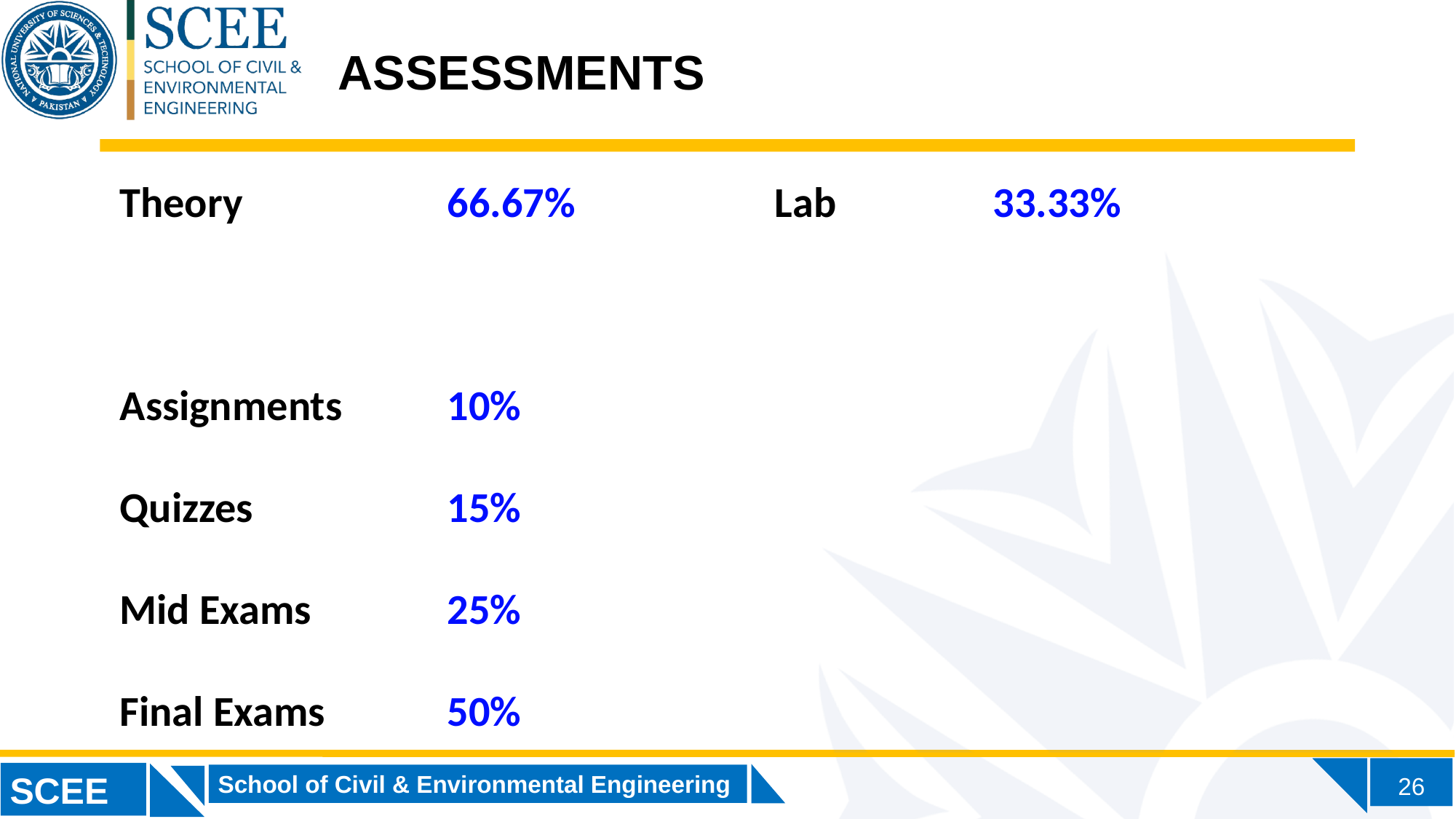

ASSESSMENTS
Theory		66.67%		Lab		33.33%

Assignments	10%
Quizzes		15%
Mid Exams		25%
Final Exams		50%